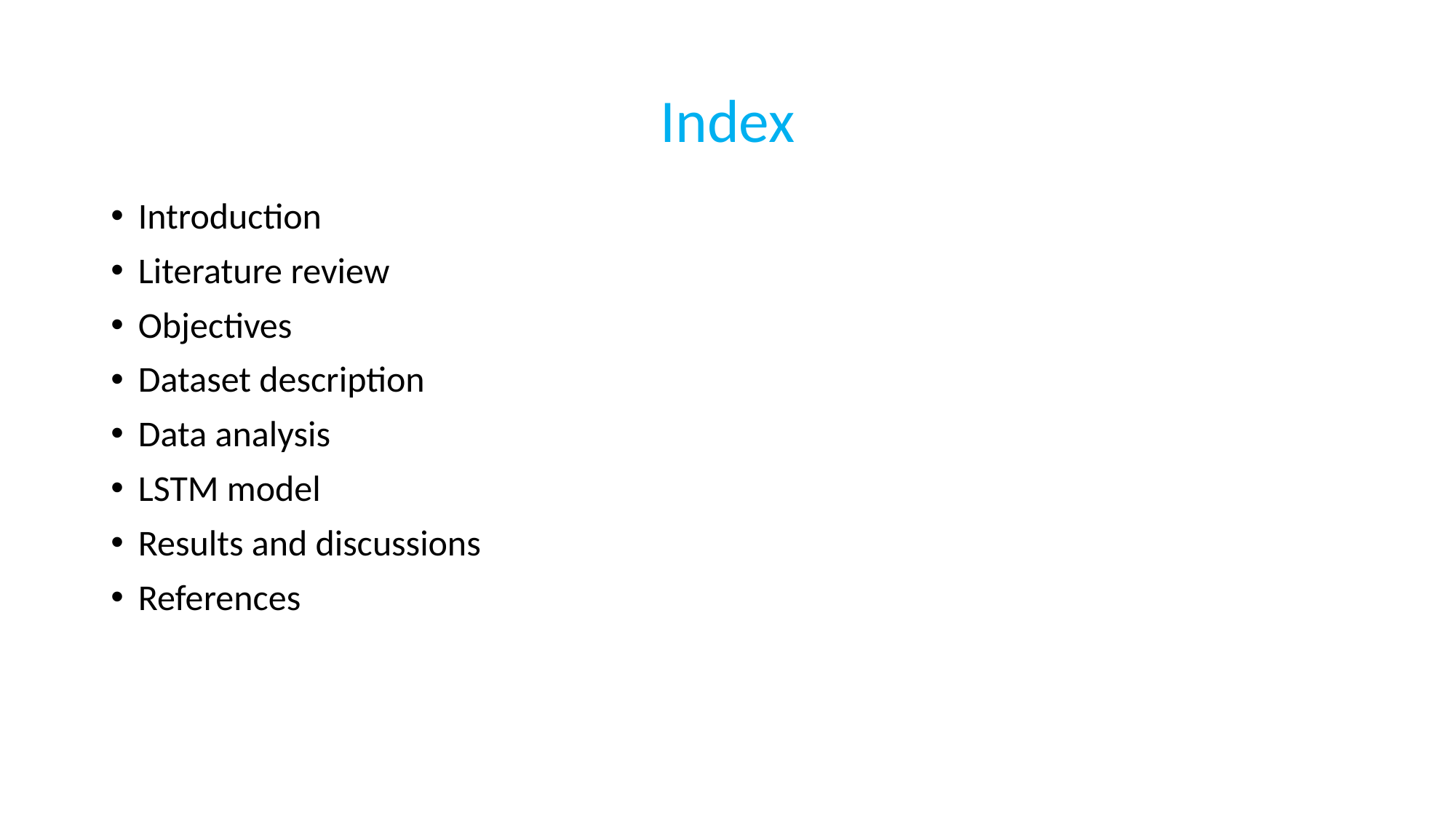

Index
Introduction
Literature review
Objectives
Dataset description
Data analysis
LSTM model
Results and discussions
References